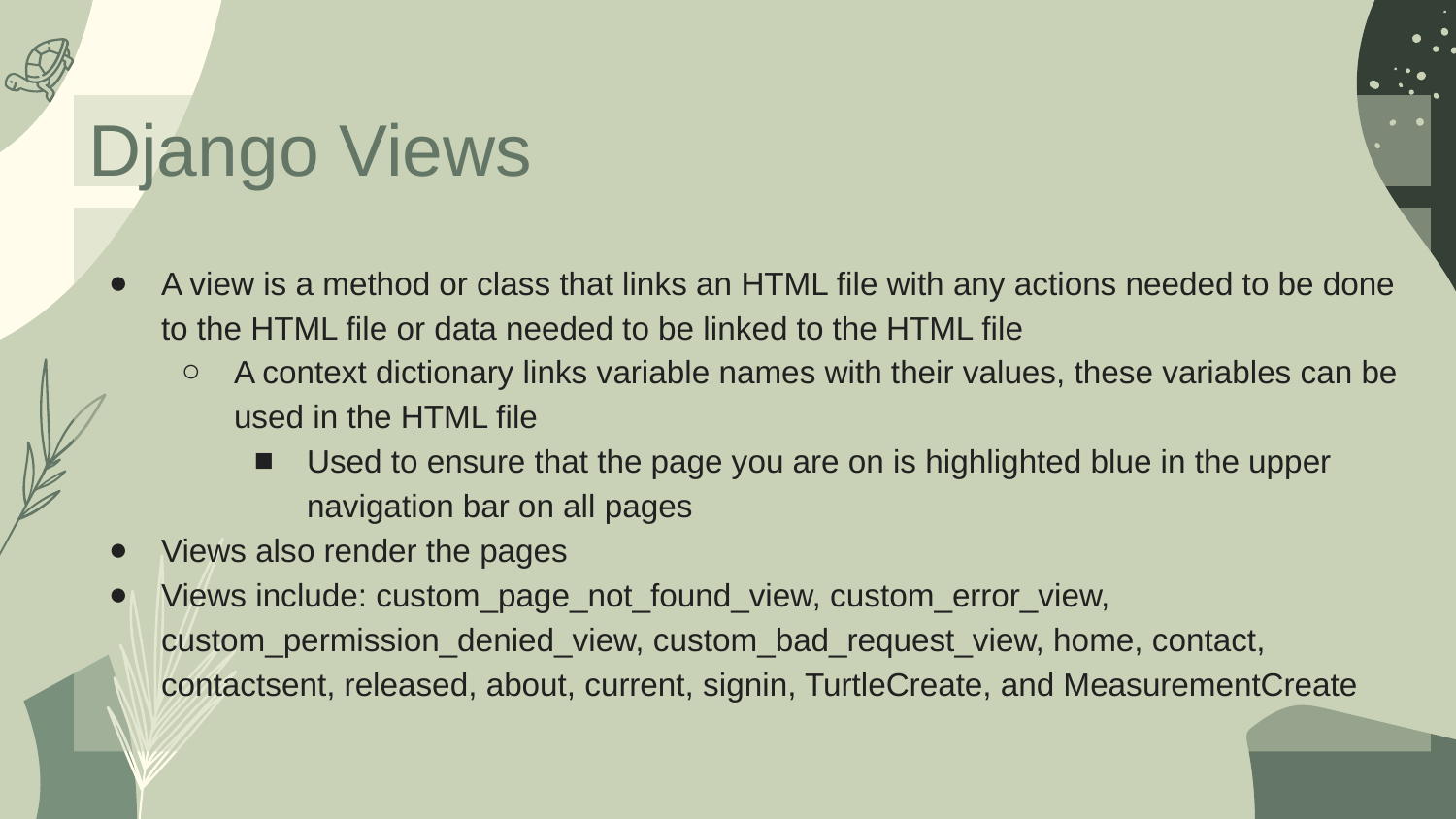

Django Views
A view is a method or class that links an HTML file with any actions needed to be done to the HTML file or data needed to be linked to the HTML file
A context dictionary links variable names with their values, these variables can be used in the HTML file
Used to ensure that the page you are on is highlighted blue in the upper navigation bar on all pages
Views also render the pages
Views include: custom_page_not_found_view, custom_error_view, custom_permission_denied_view, custom_bad_request_view, home, contact, contactsent, released, about, current, signin, TurtleCreate, and MeasurementCreate